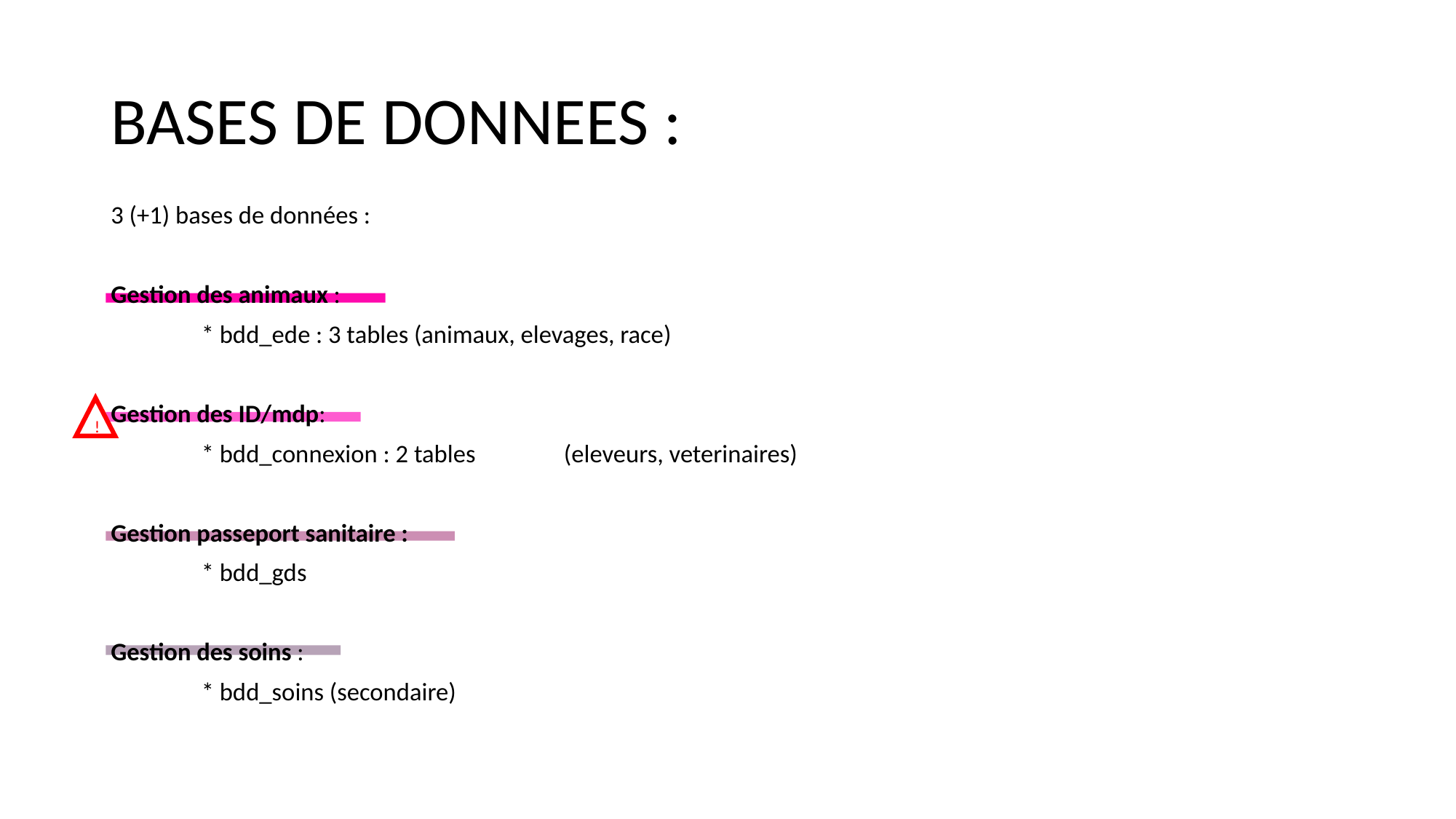

# BASES DE DONNEES :
3 (+1) bases de données :

Gestion des animaux :
		* bdd_ede : 3 tables (animaux, elevages, race)

Gestion des ID/mdp:
		* bdd_connexion : 2 tables	(eleveurs, veterinaires)

Gestion passeport sanitaire :
		* bdd_gds

Gestion des soins :
		* bdd_soins (secondaire)

!